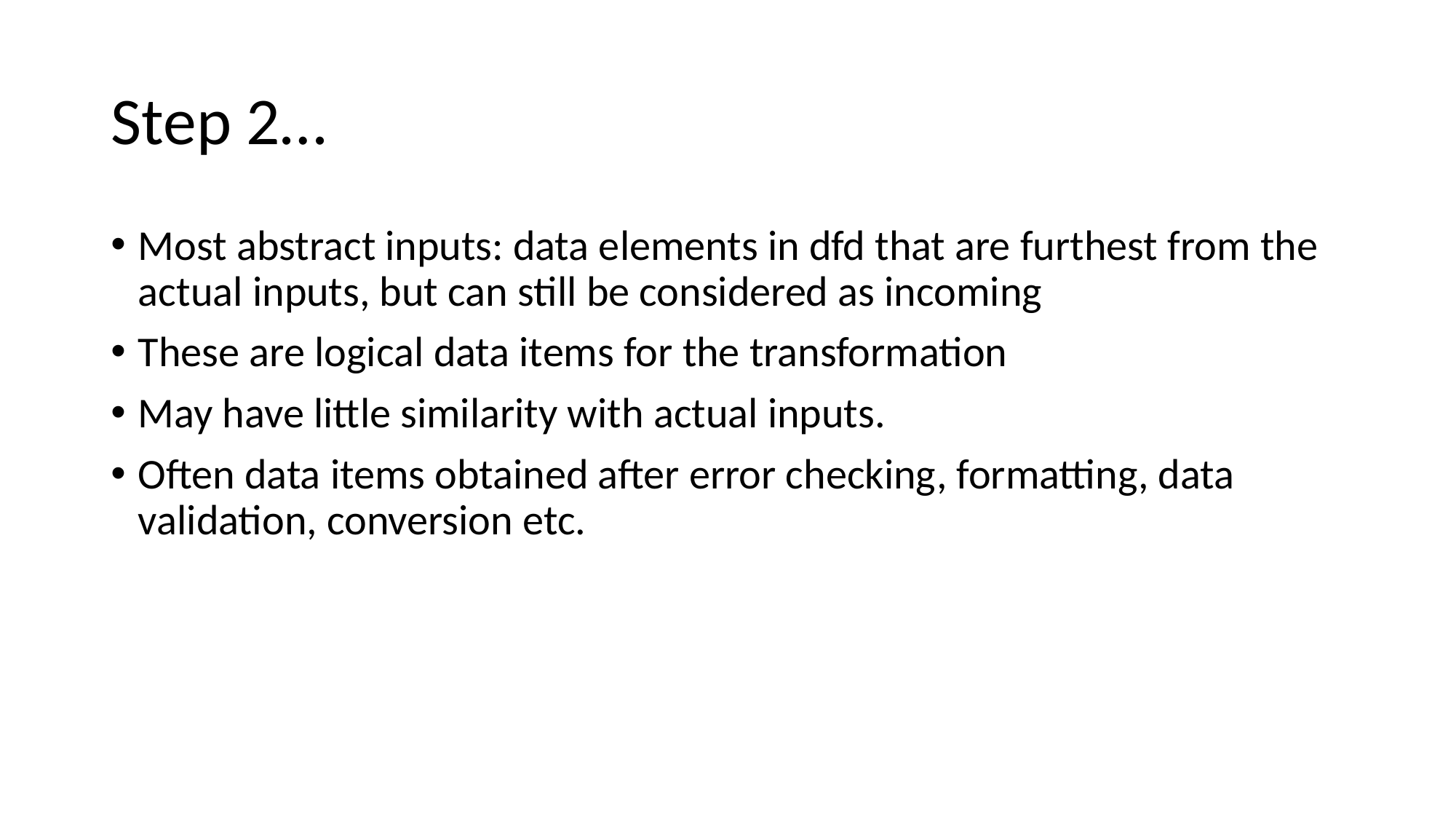

# Step 2…
Most abstract inputs: data elements in dfd that are furthest from the actual inputs, but can still be considered as incoming
These are logical data items for the transformation
May have little similarity with actual inputs.
Often data items obtained after error checking, formatting, data validation, conversion etc.